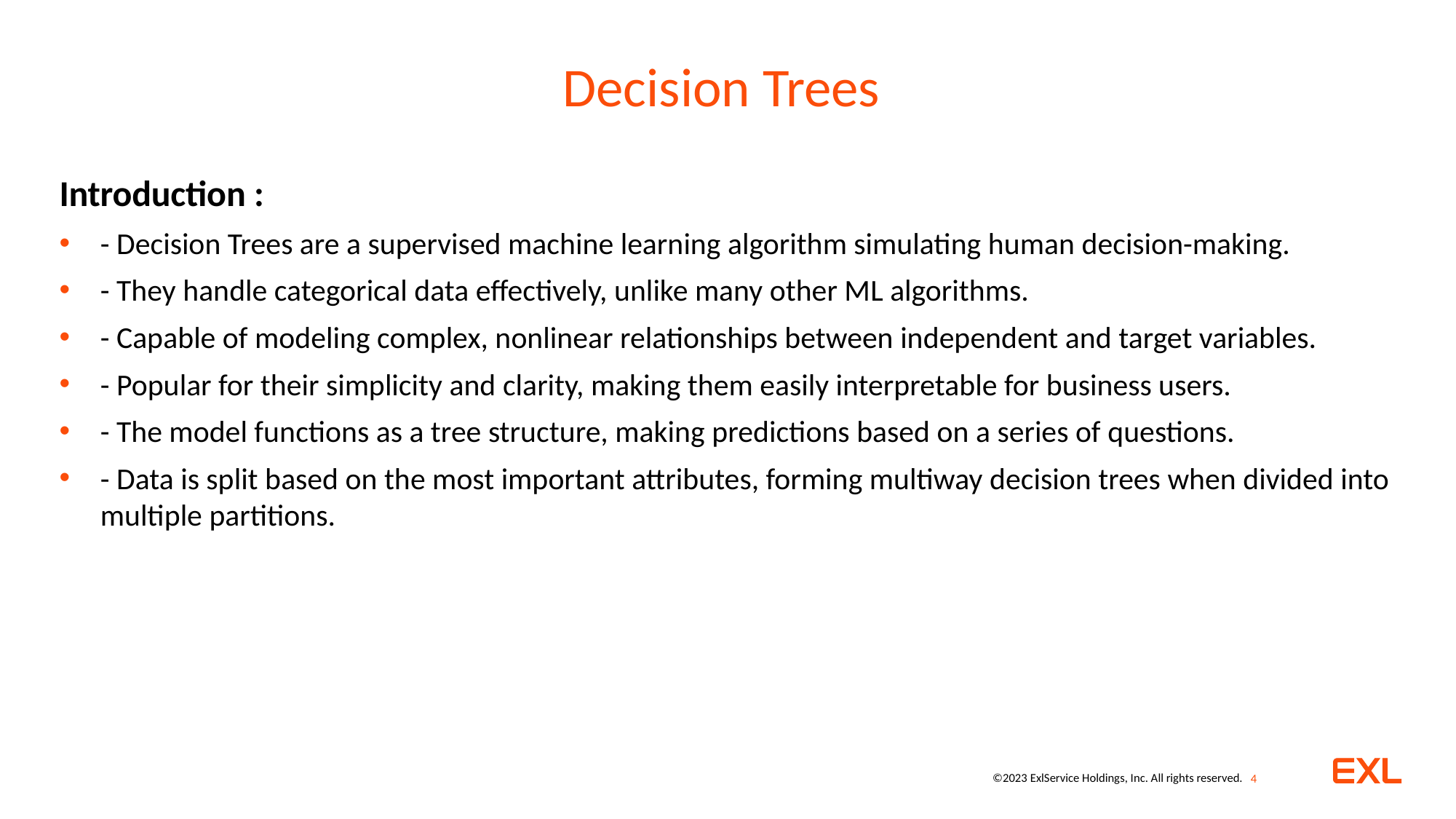

# Decision Trees
Introduction :
- Decision Trees are a supervised machine learning algorithm simulating human decision-making.
- They handle categorical data effectively, unlike many other ML algorithms.
- Capable of modeling complex, nonlinear relationships between independent and target variables.
- Popular for their simplicity and clarity, making them easily interpretable for business users.
- The model functions as a tree structure, making predictions based on a series of questions.
- Data is split based on the most important attributes, forming multiway decision trees when divided into multiple partitions.